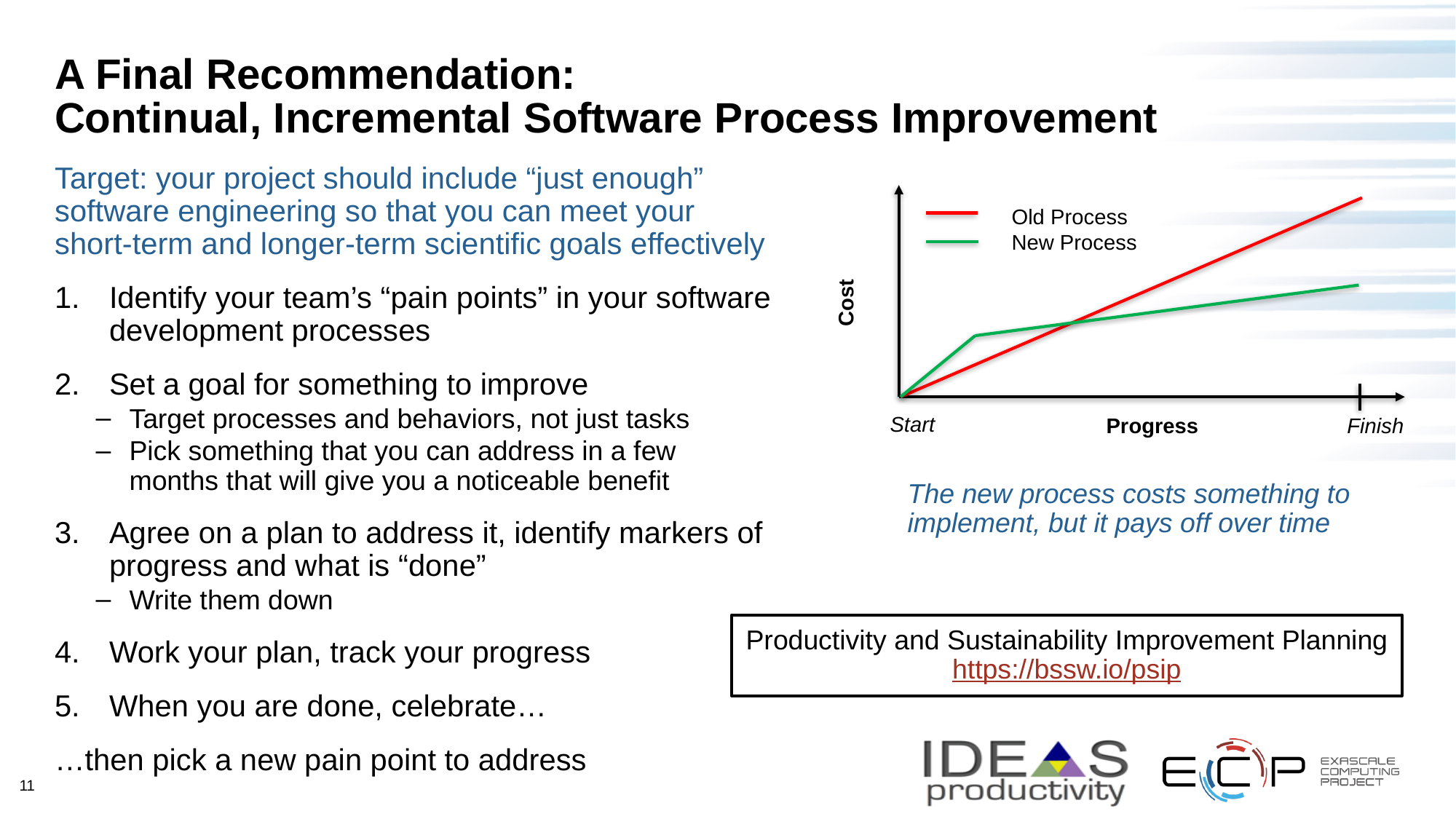

# A Final Recommendation: Continual, Incremental Software Process Improvement
Target: your project should include “just enough” software engineering so that you can meet your short-term and longer-term scientific goals effectively
Identify your team’s “pain points” in your software development processes
Set a goal for something to improve
Target processes and behaviors, not just tasks
Pick something that you can address in a few months that will give you a noticeable benefit
Agree on a plan to address it, identify markers of progress and what is “done”
Write them down
Work your plan, track your progress
When you are done, celebrate…
…then pick a new pain point to address
Old Process
New Process
Cost
Start
Progress
Finish
The new process costs something to implement, but it pays off over time
Productivity and Sustainability Improvement Planning
https://bssw.io/psip